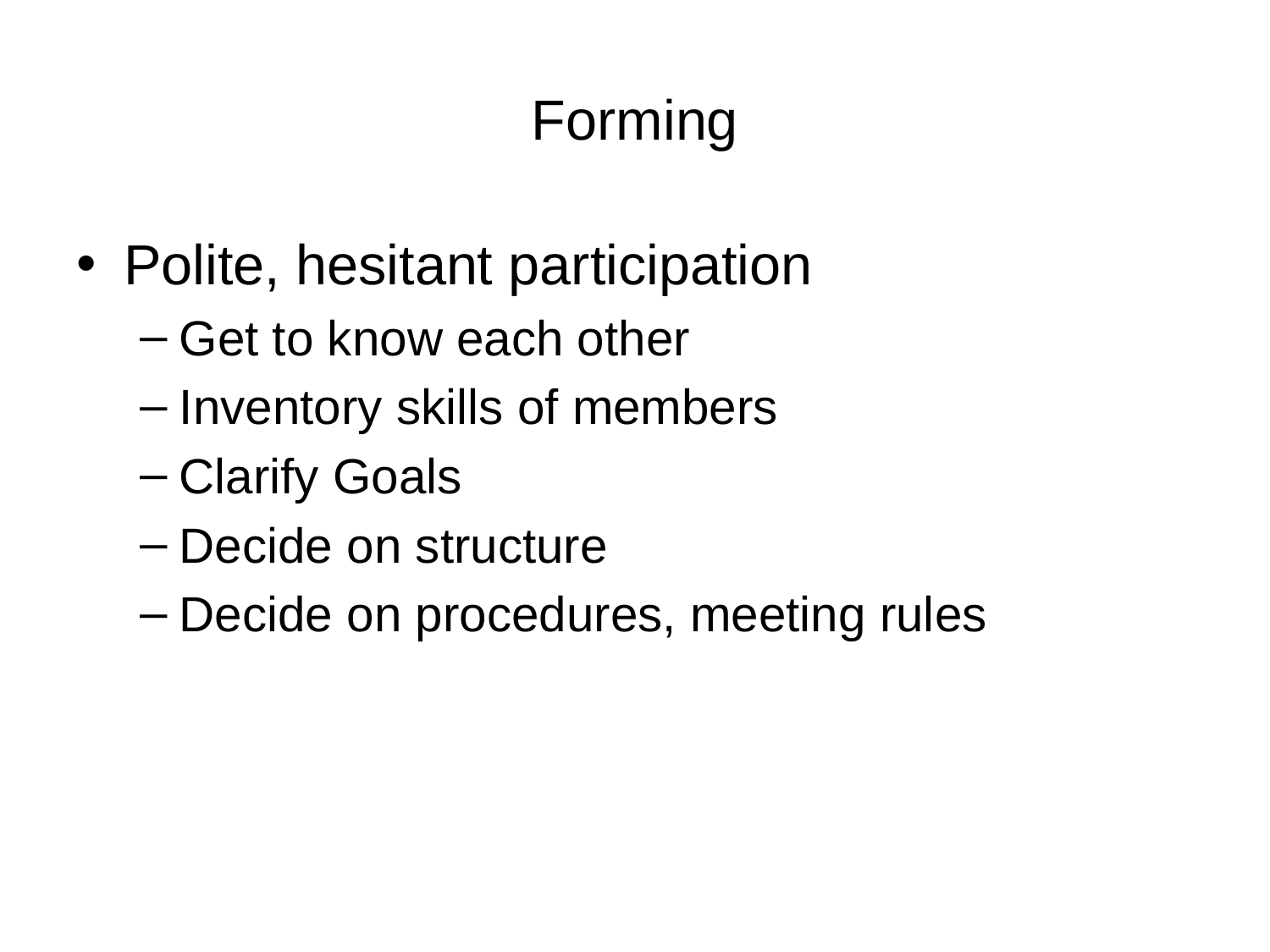

# Forming
Polite, hesitant participation
Get to know each other
Inventory skills of members
Clarify Goals
Decide on structure
Decide on procedures, meeting rules